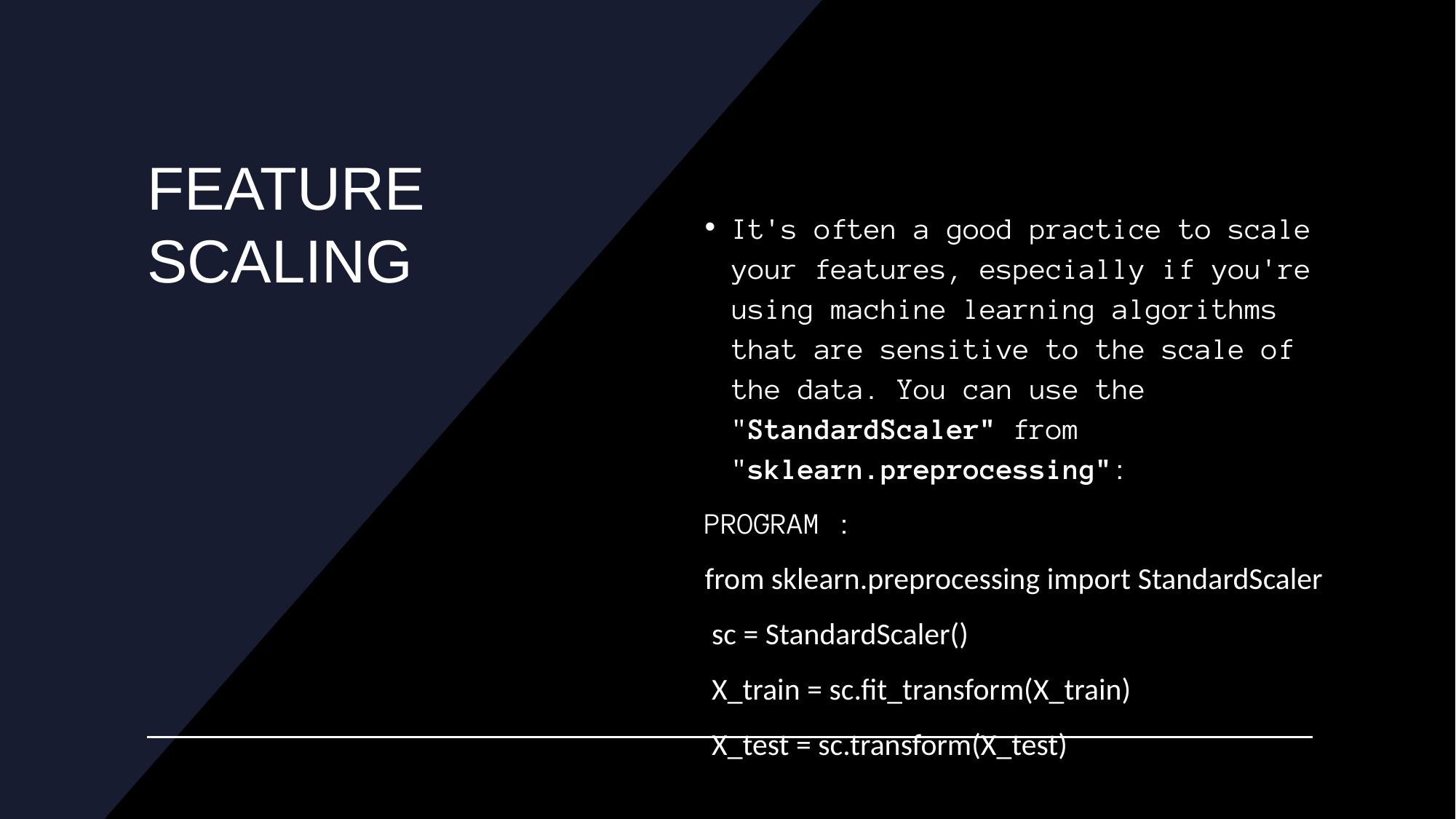

# FEATURE SCALING
It's often a good practice to scale your features, especially if you're using machine learning algorithms that are sensitive to the scale of the data. You can use the "StandardScaler" from "sklearn.preprocessing":
PROGRAM :
from sklearn.preprocessing import StandardScaler
 sc = StandardScaler()
 X_train = sc.fit_transform(X_train)
 X_test = sc.transform(X_test)